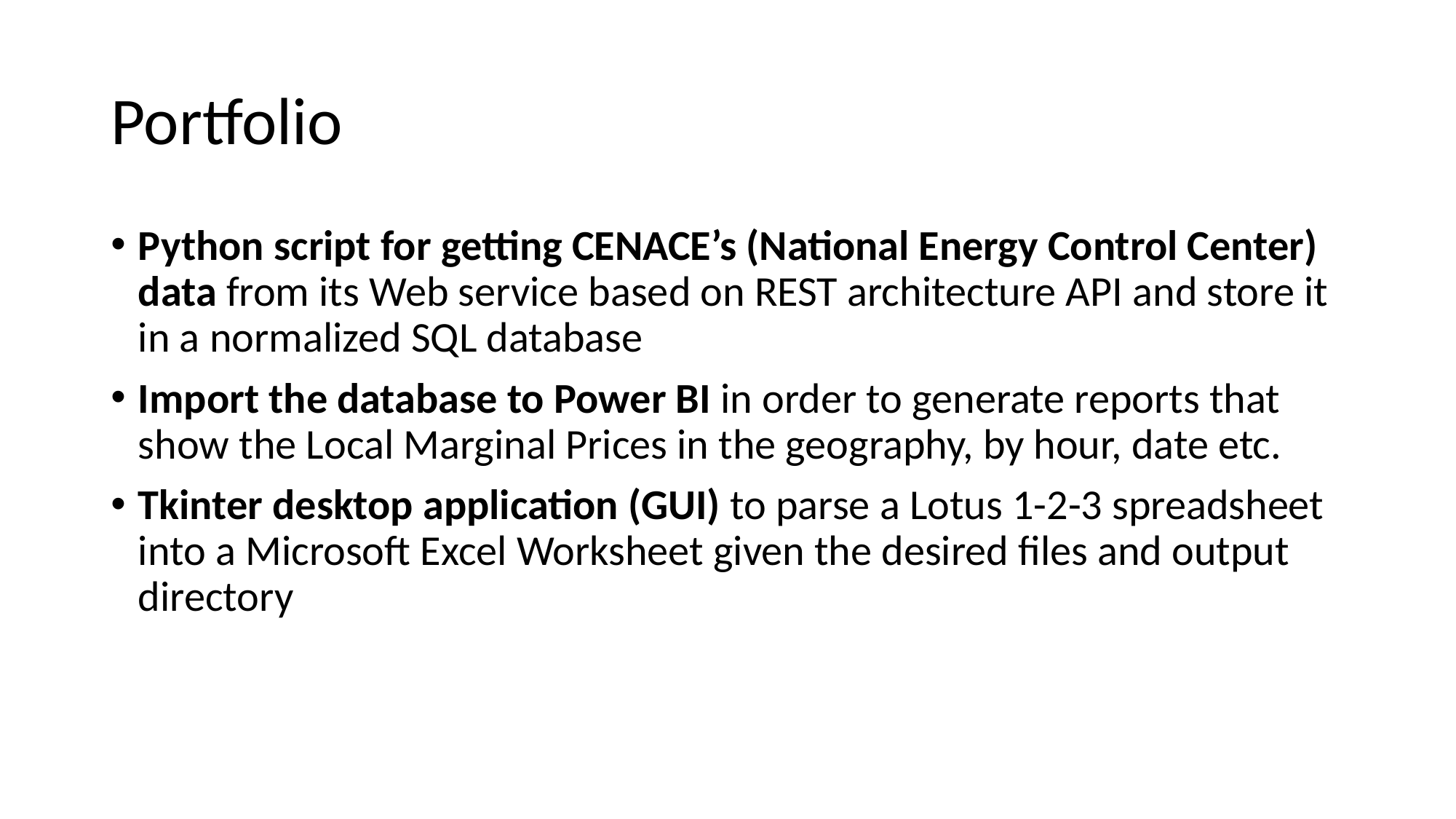

# Portfolio
Python script for getting CENACE’s (National Energy Control Center)  data from its Web service based on REST architecture API and store it in a normalized SQL database
Import the database to Power BI in order to generate reports that show the Local Marginal Prices in the geography, by hour, date etc.
Tkinter desktop application (GUI) to parse a Lotus 1-2-3 spreadsheet into a Microsoft Excel Worksheet given the desired files and output directory